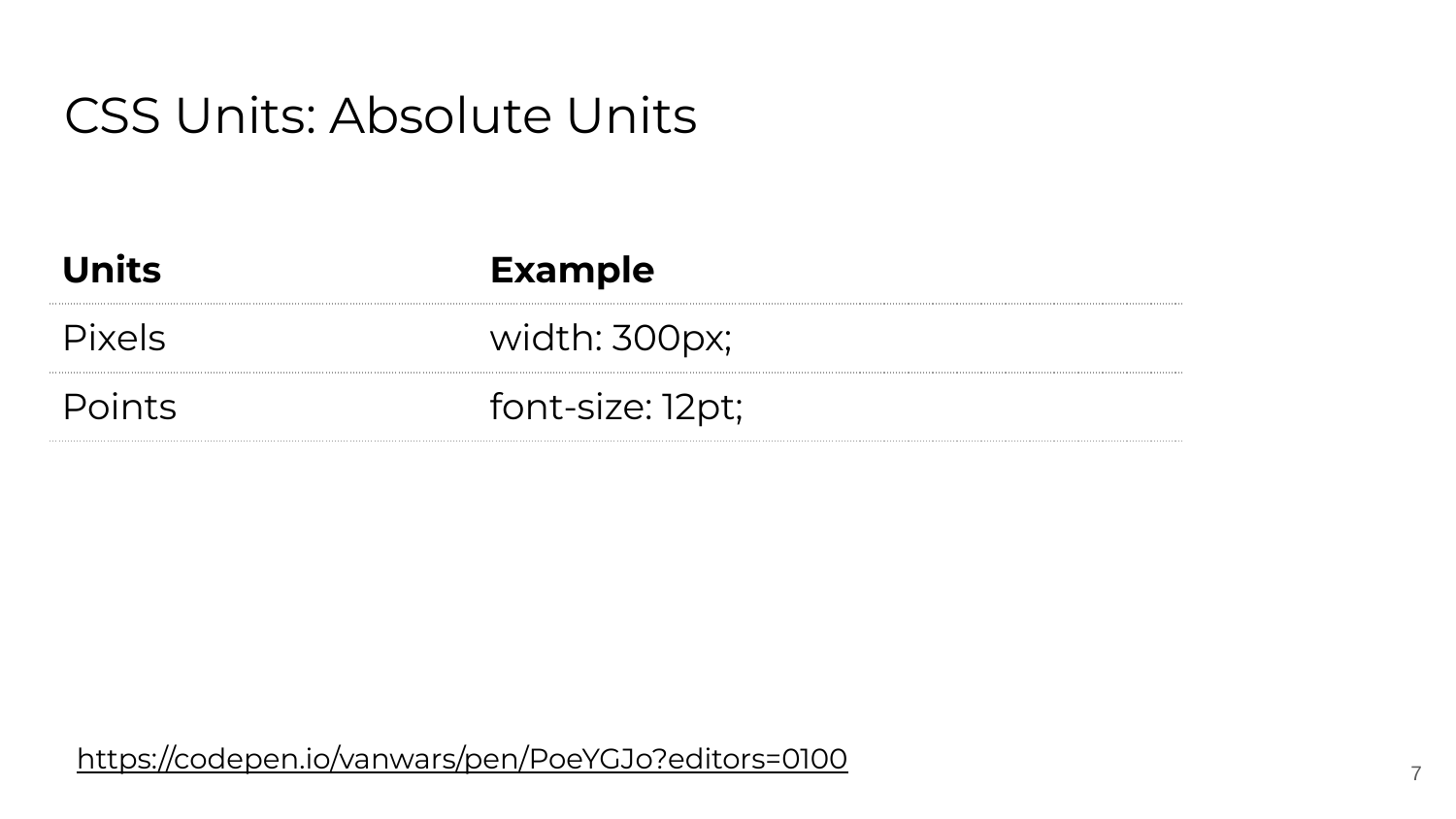

# CSS Units: Absolute Units
| Units | Example |
| --- | --- |
| Pixels | width: 300px; |
| Points | font-size: 12pt; |
https://codepen.io/vanwars/pen/PoeYGJo?editors=0100
7